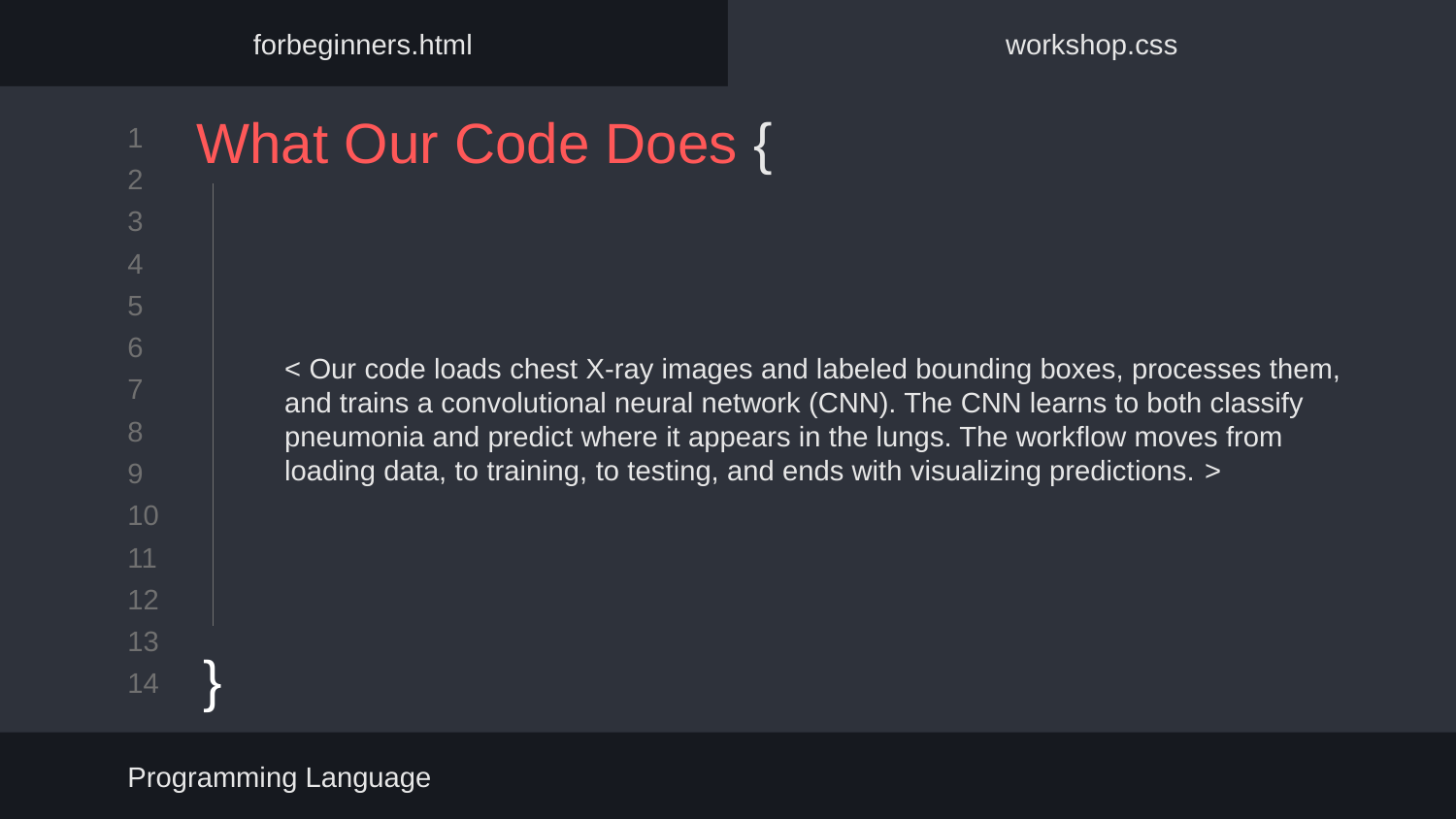

forbeginners.html
workshop.css
# What Our Code Does {
}
< Our code loads chest X-ray images and labeled bounding boxes, processes them, and trains a convolutional neural network (CNN). The CNN learns to both classify pneumonia and predict where it appears in the lungs. The workflow moves from loading data, to training, to testing, and ends with visualizing predictions. >
Programming Language